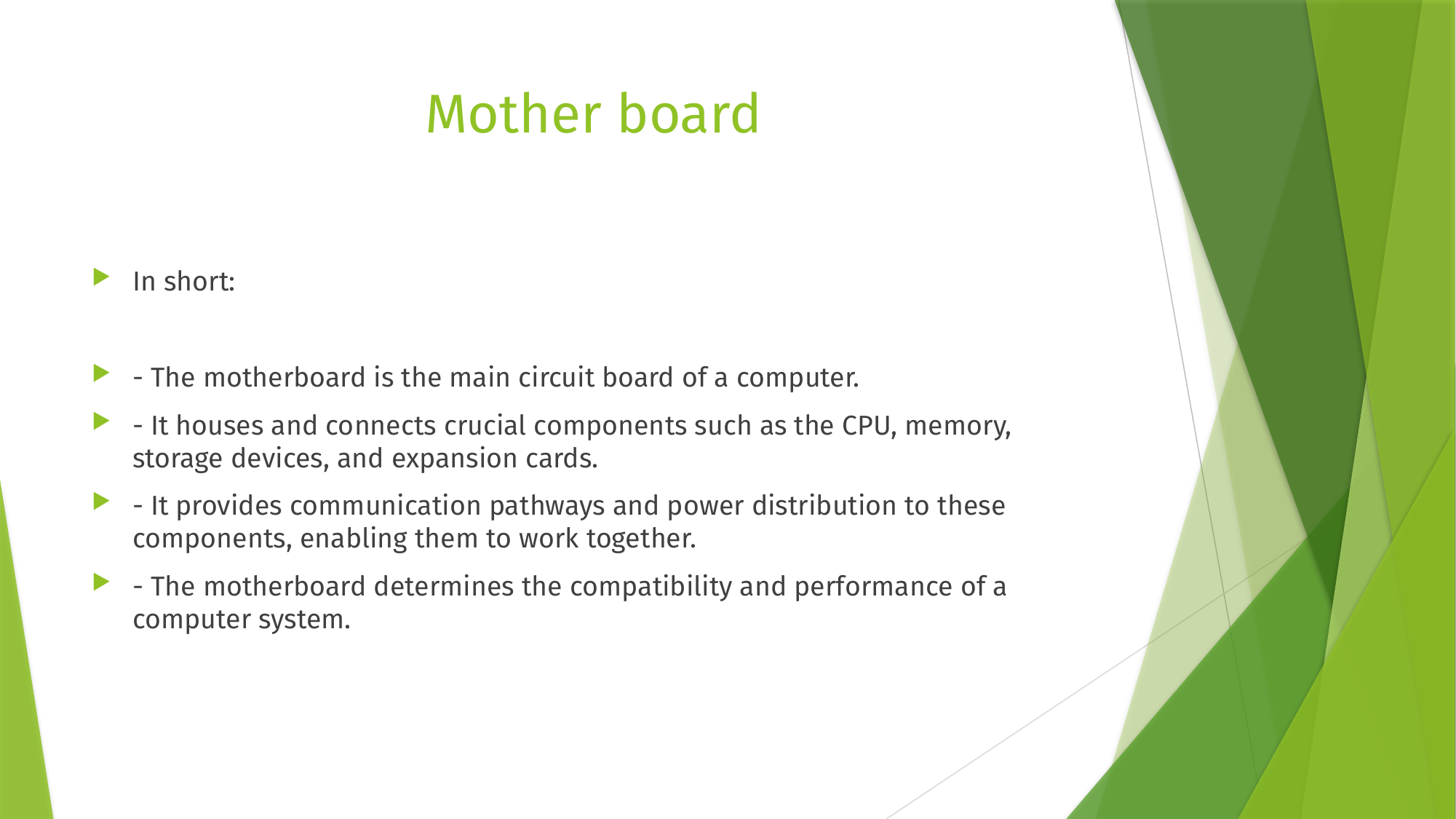

# Mother board
In short:

- The motherboard is the main circuit board of a computer.
- It houses and connects crucial components such as the CPU, memory, storage devices, and expansion cards.
- It provides communication pathways and power distribution to these components, enabling them to work together.
- The motherboard determines the compatibility and performance of a computer system.